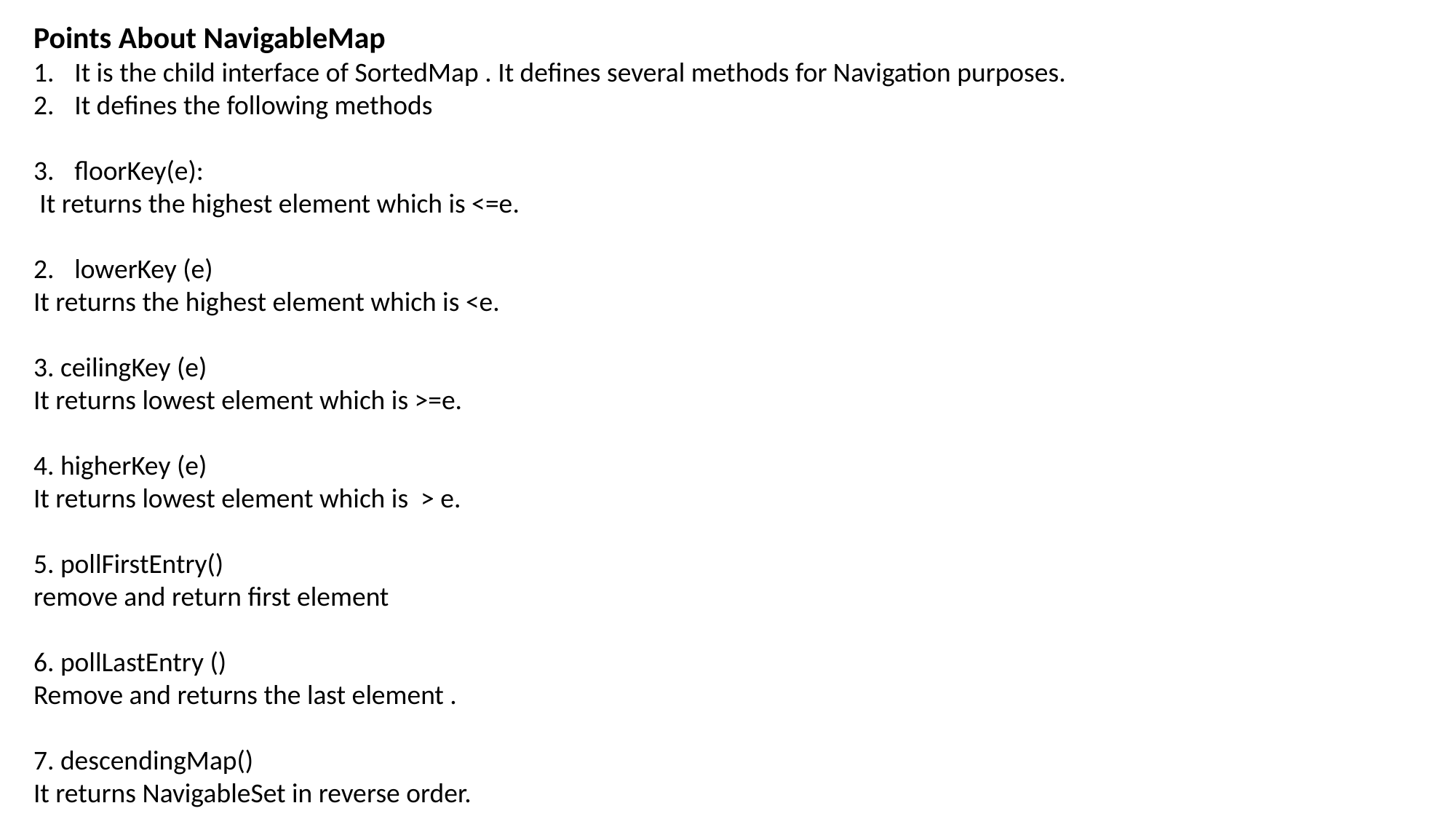

Points About NavigableMap
It is the child interface of SortedMap . It defines several methods for Navigation purposes.
It defines the following methods

floorKey(e):
 It returns the highest element which is <=e.

lowerKey (e)
It returns the highest element which is <e.

3. ceilingKey (e)
It returns lowest element which is >=e.

4. higherKey (e)
It returns lowest element which is  > e.

5. pollFirstEntry()
remove and return first element

6. pollLastEntry ()
Remove and returns the last element .

7. descendingMap()
It returns NavigableSet in reverse order.